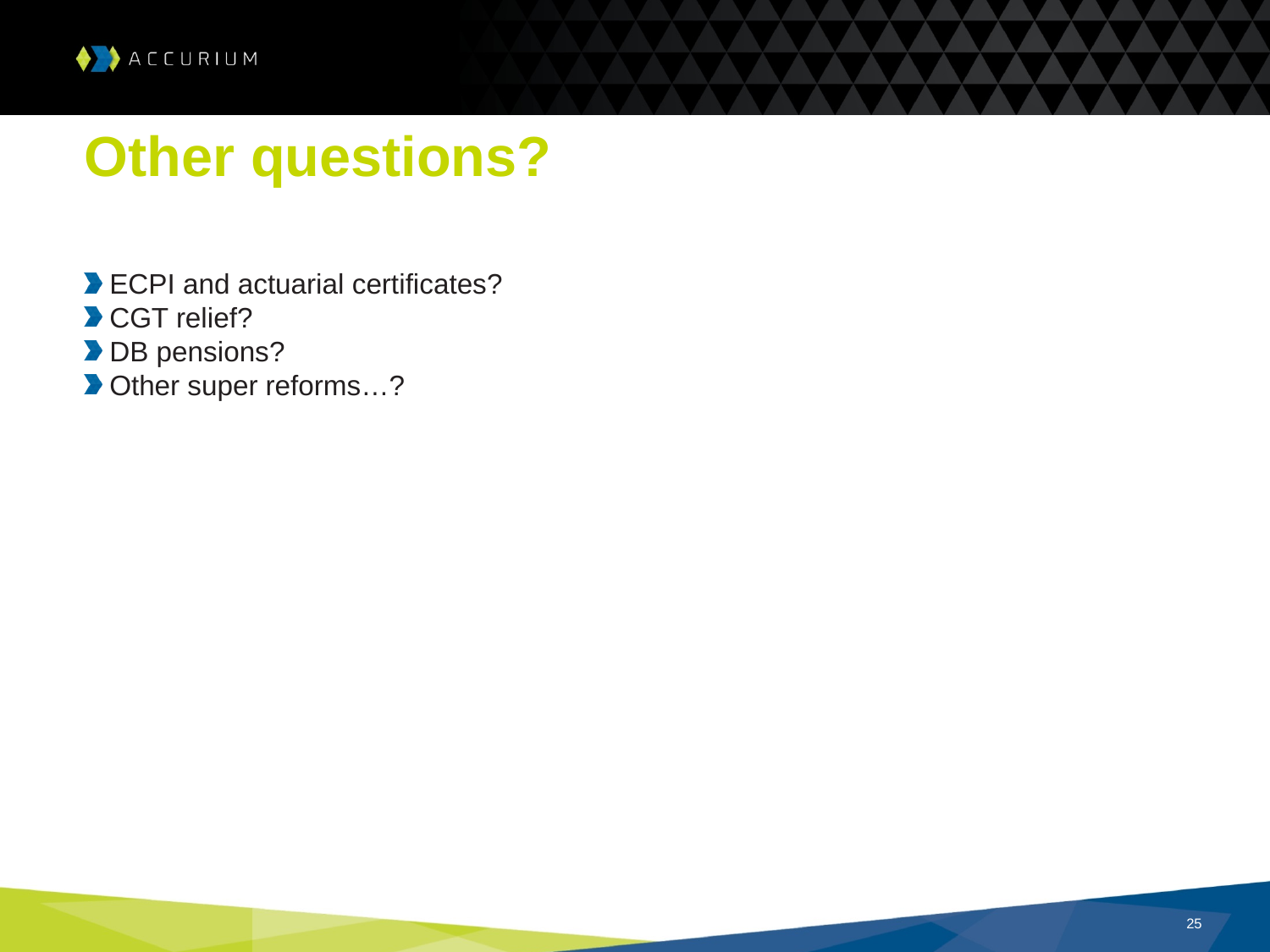

# Other questions?
ECPI and actuarial certificates?
CGT relief?
DB pensions?
Other super reforms…?